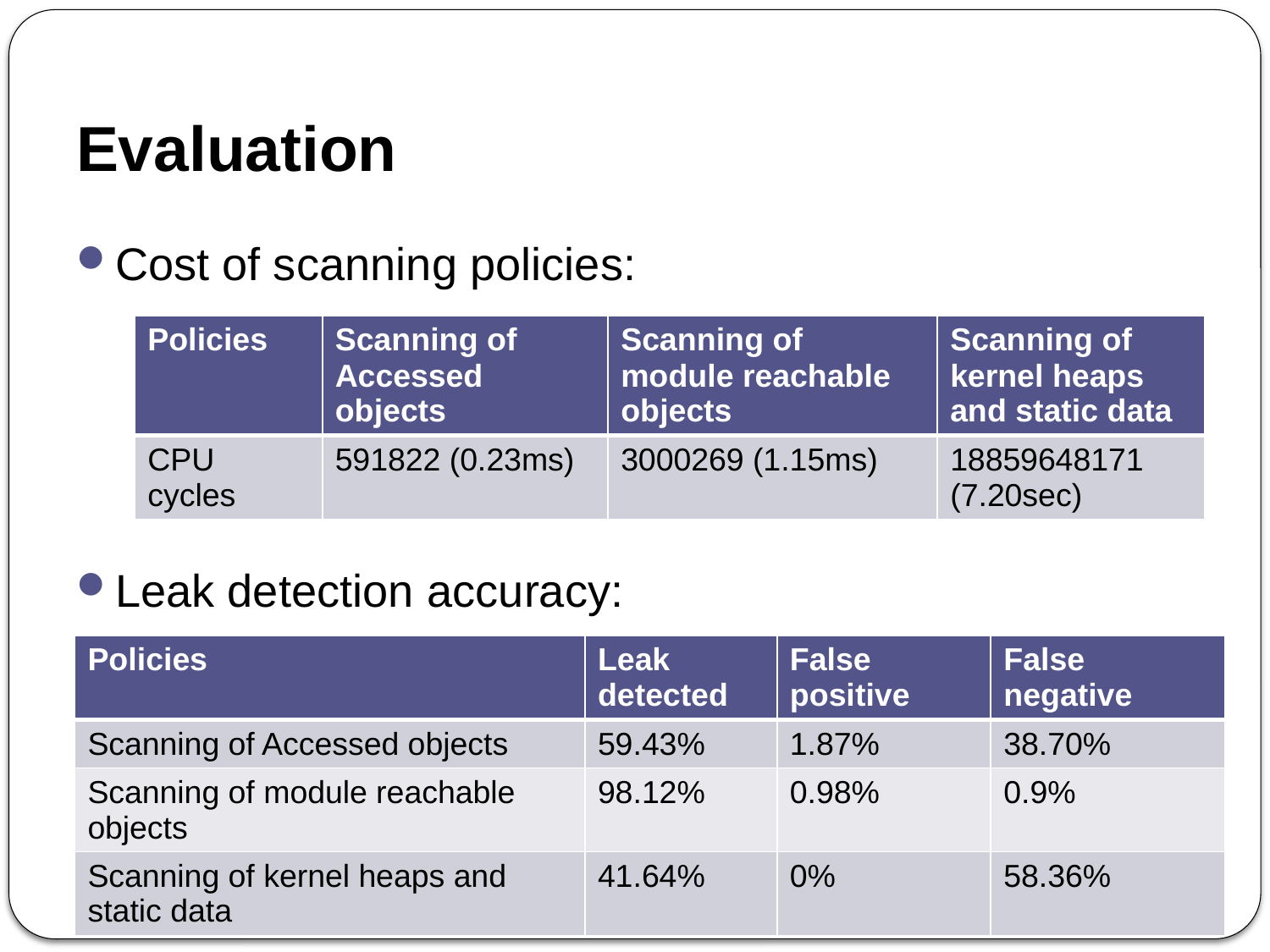

# Evaluation
Cost of scanning policies:

Leak detection accuracy:

| Policies | Scanning of Accessed objects | Scanning of module reachable objects | Scanning of kernel heaps and static data |
| --- | --- | --- | --- |
| CPU cycles | 591822 (0.23ms) | 3000269 (1.15ms) | 18859648171 (7.20sec) |
| Policies | Leak detected | False positive | False negative |
| --- | --- | --- | --- |
| Scanning of Accessed objects | 59.43% | 1.87% | 38.70% |
| Scanning of module reachable objects | 98.12% | 0.98% | 0.9% |
| Scanning of kernel heaps and static data | 41.64% | 0% | 58.36% |